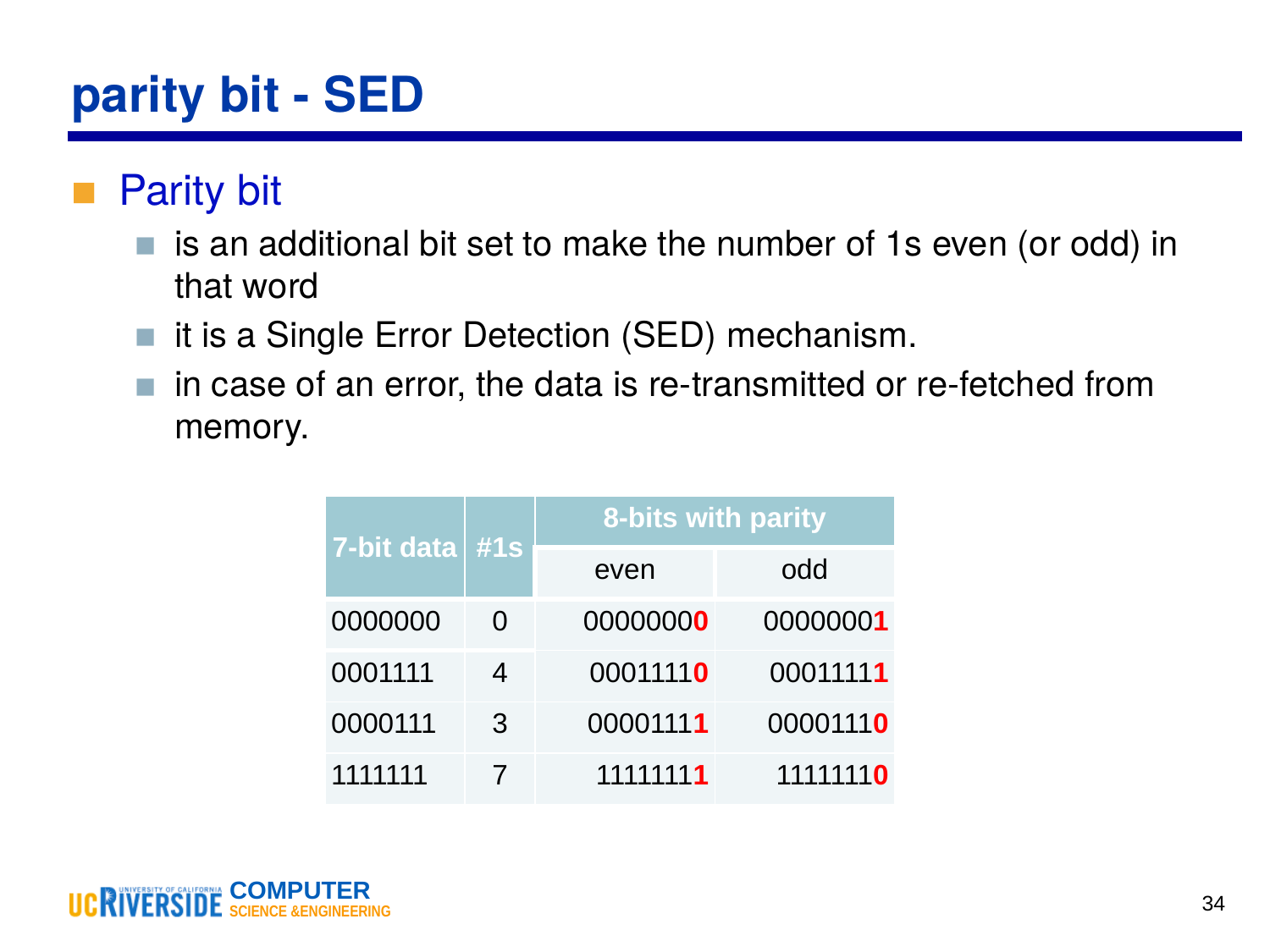

# parity bit - SED
Parity bit
is an additional bit set to make the number of 1s even (or odd) in that word
it is a Single Error Detection (SED) mechanism.
in case of an error, the data is re-transmitted or re-fetched from memory.
| 7-bit data | #1s | 8-bits with parity |  |
| --- | --- | --- | --- |
|  |  | even | odd |
| 0000000 | 0 | 00000000 | 00000001 |
| 0001111 | 4 | 00011110 | 00011111 |
| 0000111 | 3 | 00001111 | 00001110 |
| 1111111 | 7 | 11111111 | 11111110 |
34